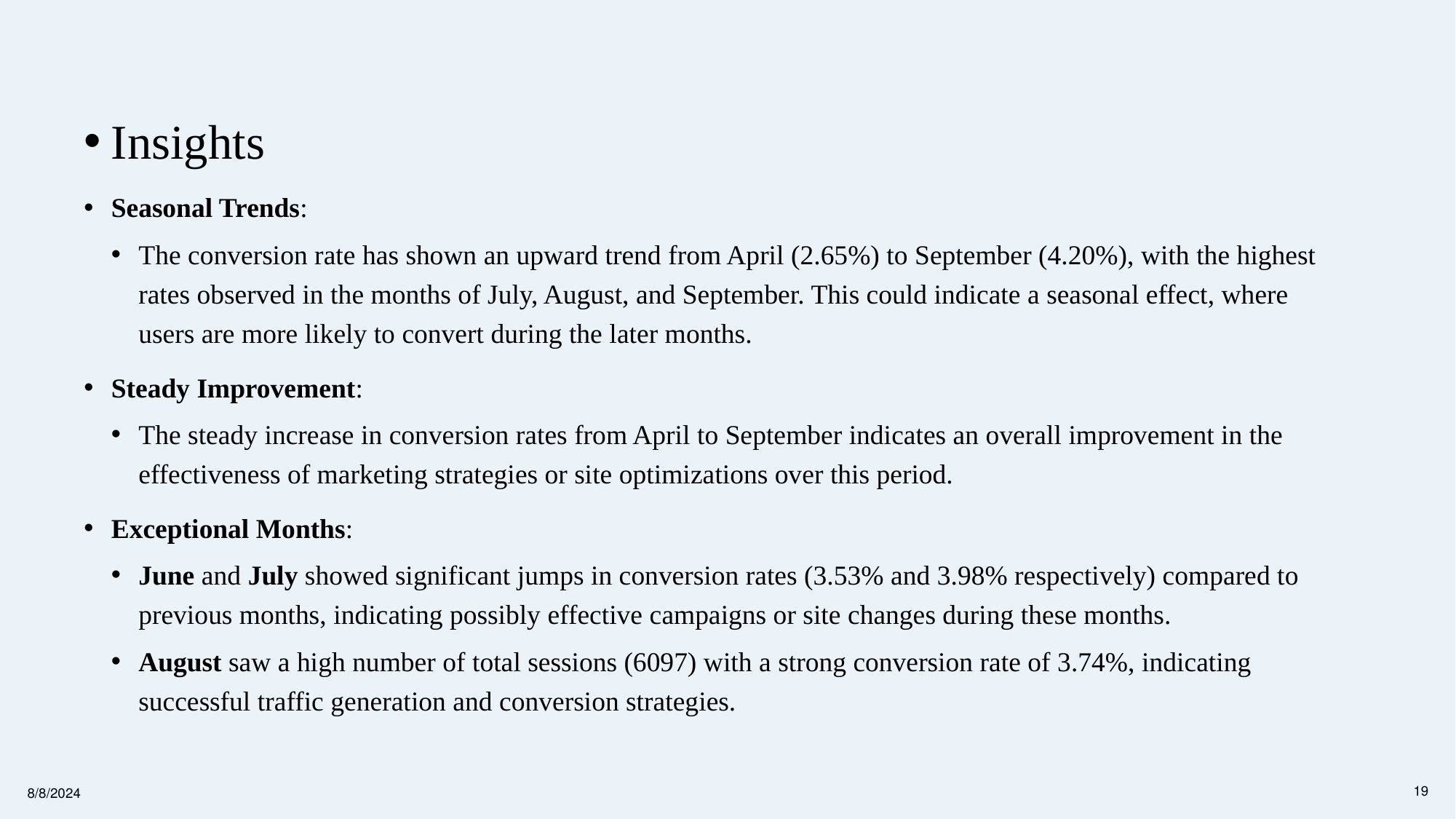

Insights
Seasonal Trends:
The conversion rate has shown an upward trend from April (2.65%) to September (4.20%), with the highest rates observed in the months of July, August, and September. This could indicate a seasonal effect, where users are more likely to convert during the later months.
Steady Improvement:
The steady increase in conversion rates from April to September indicates an overall improvement in the effectiveness of marketing strategies or site optimizations over this period.
Exceptional Months:
June and July showed significant jumps in conversion rates (3.53% and 3.98% respectively) compared to previous months, indicating possibly effective campaigns or site changes during these months.
August saw a high number of total sessions (6097) with a strong conversion rate of 3.74%, indicating successful traffic generation and conversion strategies.

8/8/2024

19